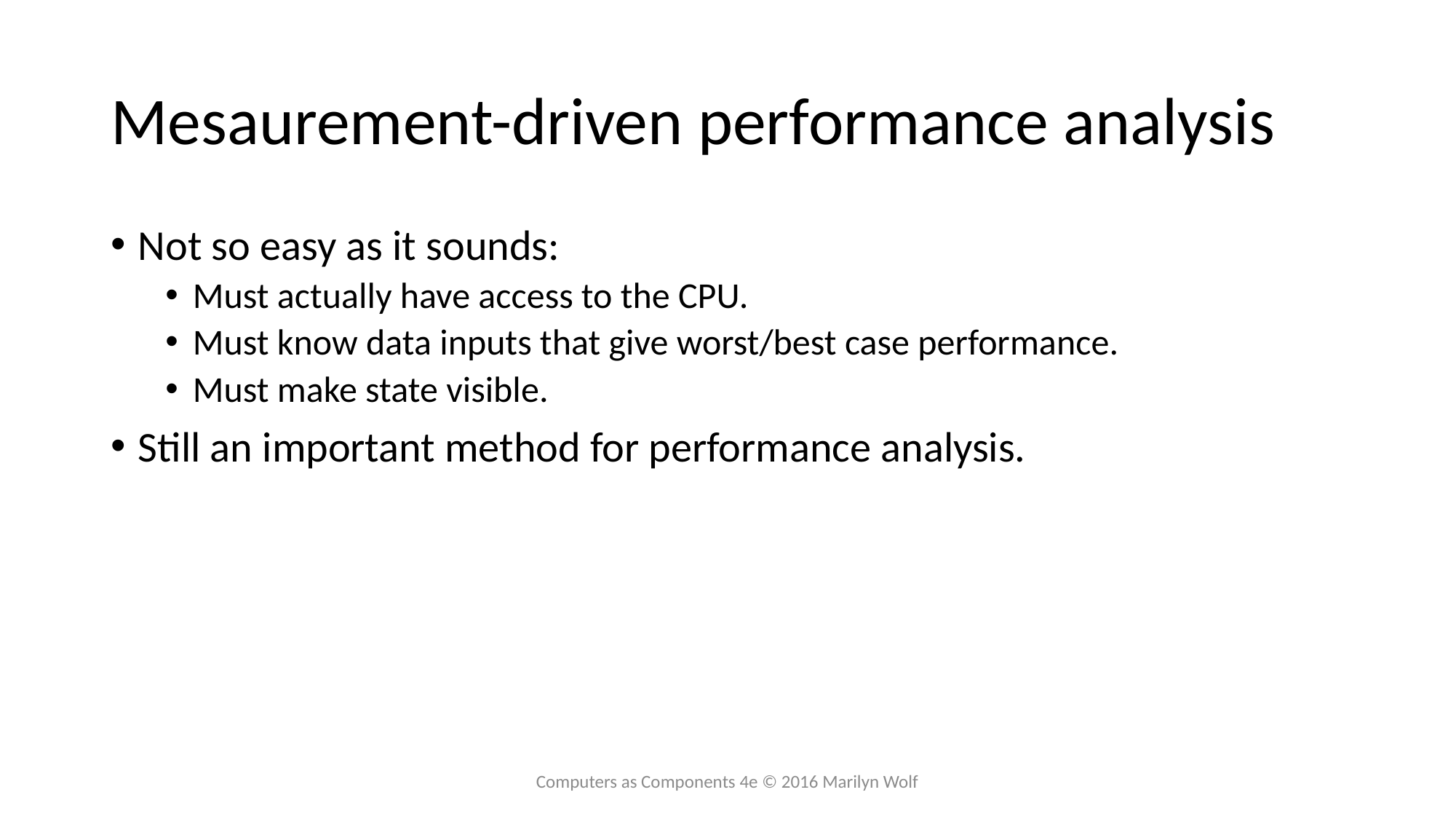

# Mesaurement-driven performance analysis
Not so easy as it sounds:
Must actually have access to the CPU.
Must know data inputs that give worst/best case performance.
Must make state visible.
Still an important method for performance analysis.
Computers as Components 4e © 2016 Marilyn Wolf